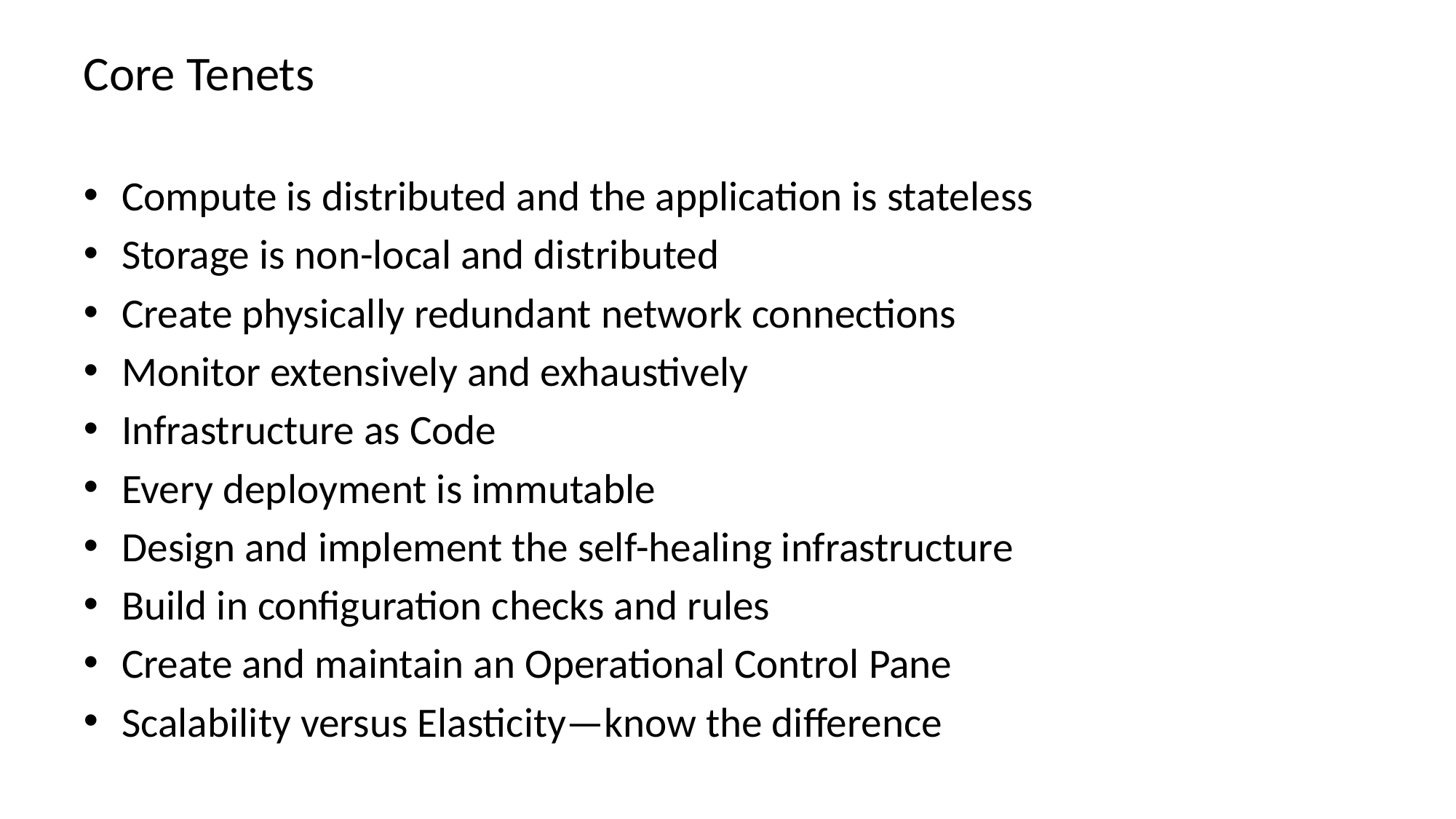

# Core Tenets
Compute is distributed and the application is stateless
Storage is non-local and distributed
Create physically redundant network connections
Monitor extensively and exhaustively
Infrastructure as Code
Every deployment is immutable
Design and implement the self-healing infrastructure
Build in configuration checks and rules
Create and maintain an Operational Control Pane
Scalability versus Elasticity—know the difference